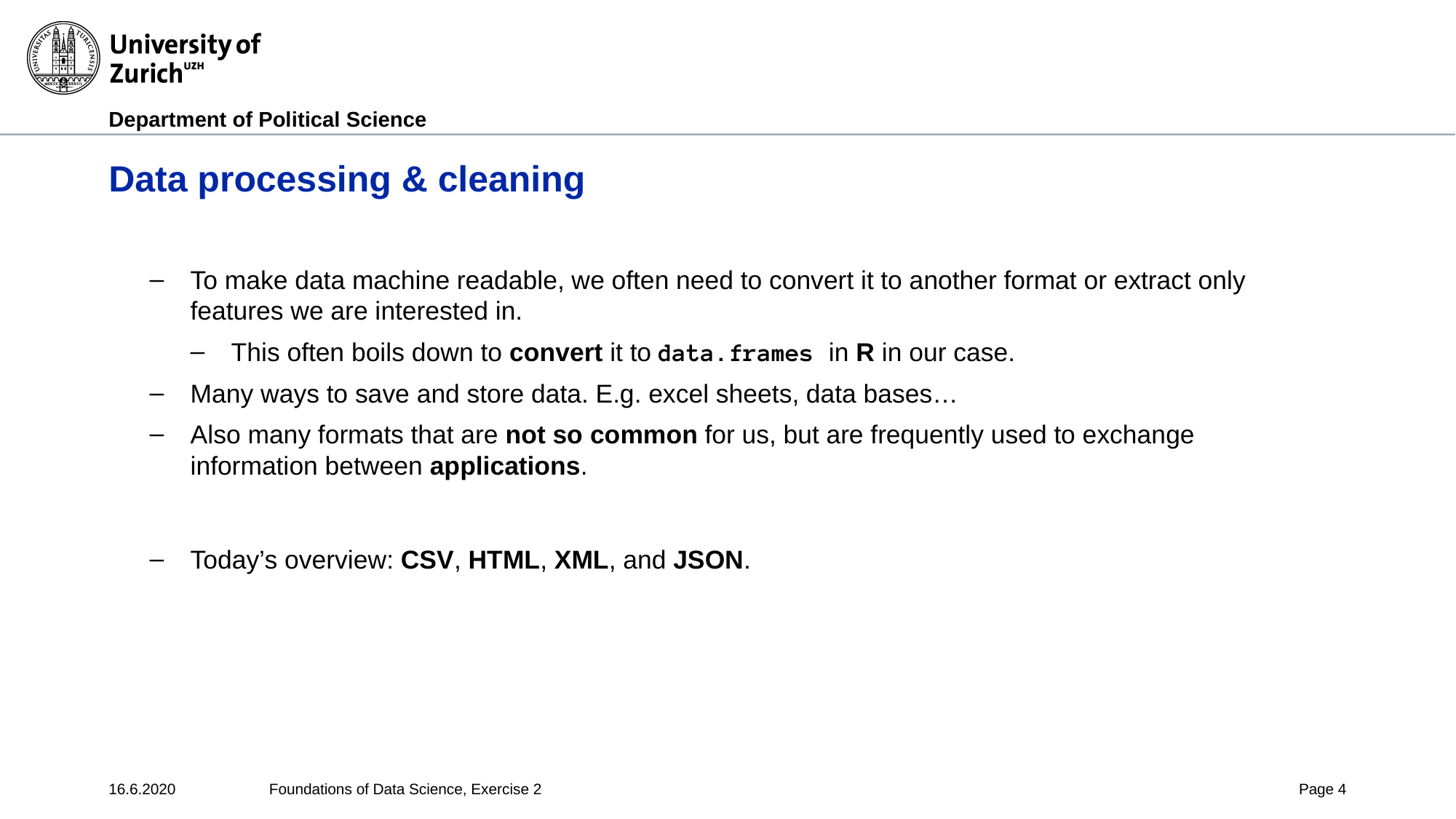

# Data processing & cleaning
To make data machine readable, we often need to convert it to another format or extract only features we are interested in.
This often boils down to convert it to data.frames in R in our case.
Many ways to save and store data. E.g. excel sheets, data bases…
Also many formats that are not so common for us, but are frequently used to exchange information between applications.

Today’s overview: CSV, HTML, XML, and JSON.

16.6.2020
Foundations of Data Science, Exercise 2
Page 4